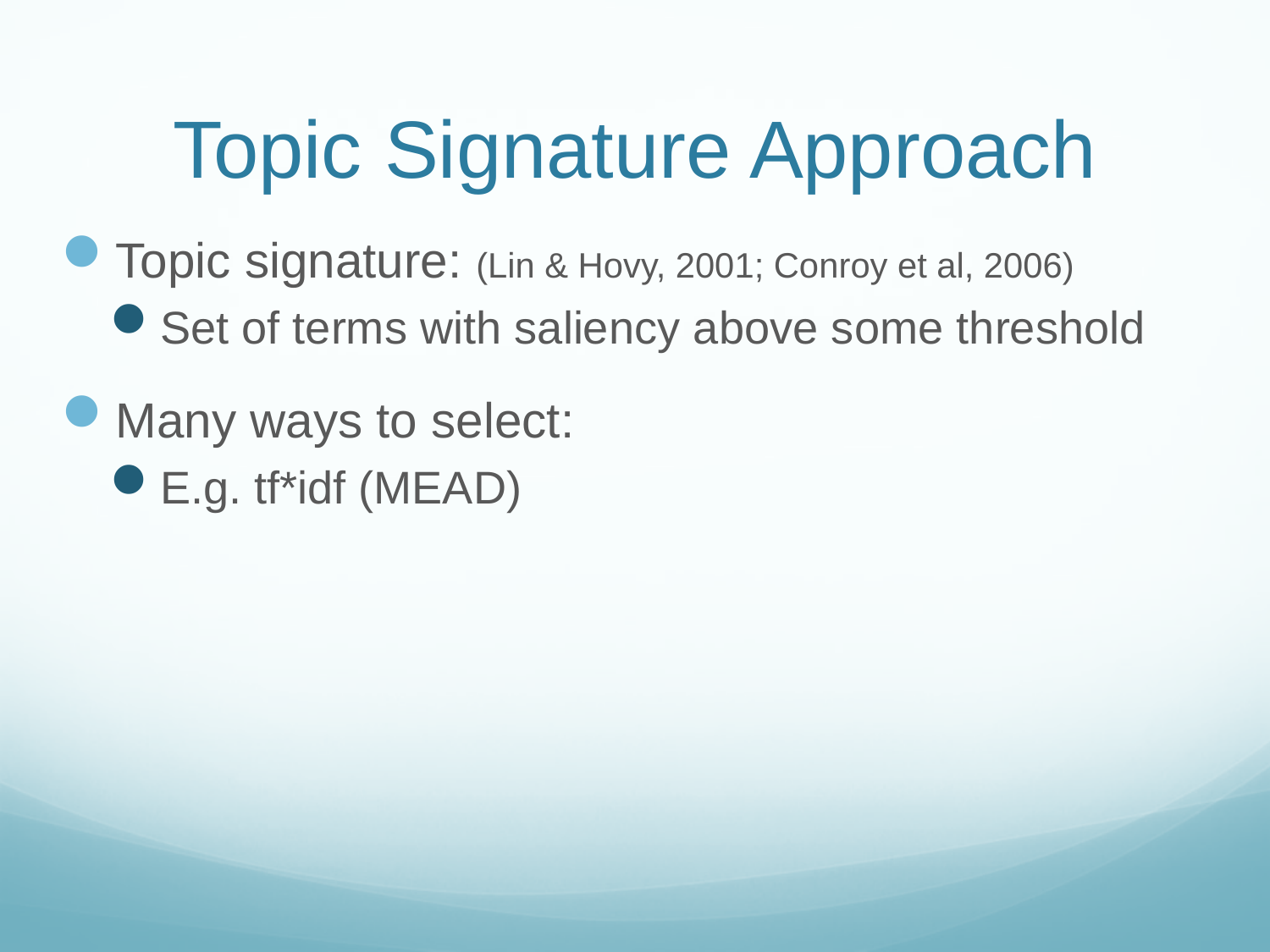

# Topic Signature Approach
Topic signature: (Lin & Hovy, 2001; Conroy et al, 2006)
Set of terms with saliency above some threshold
Many ways to select:
E.g. tf*idf (MEAD)